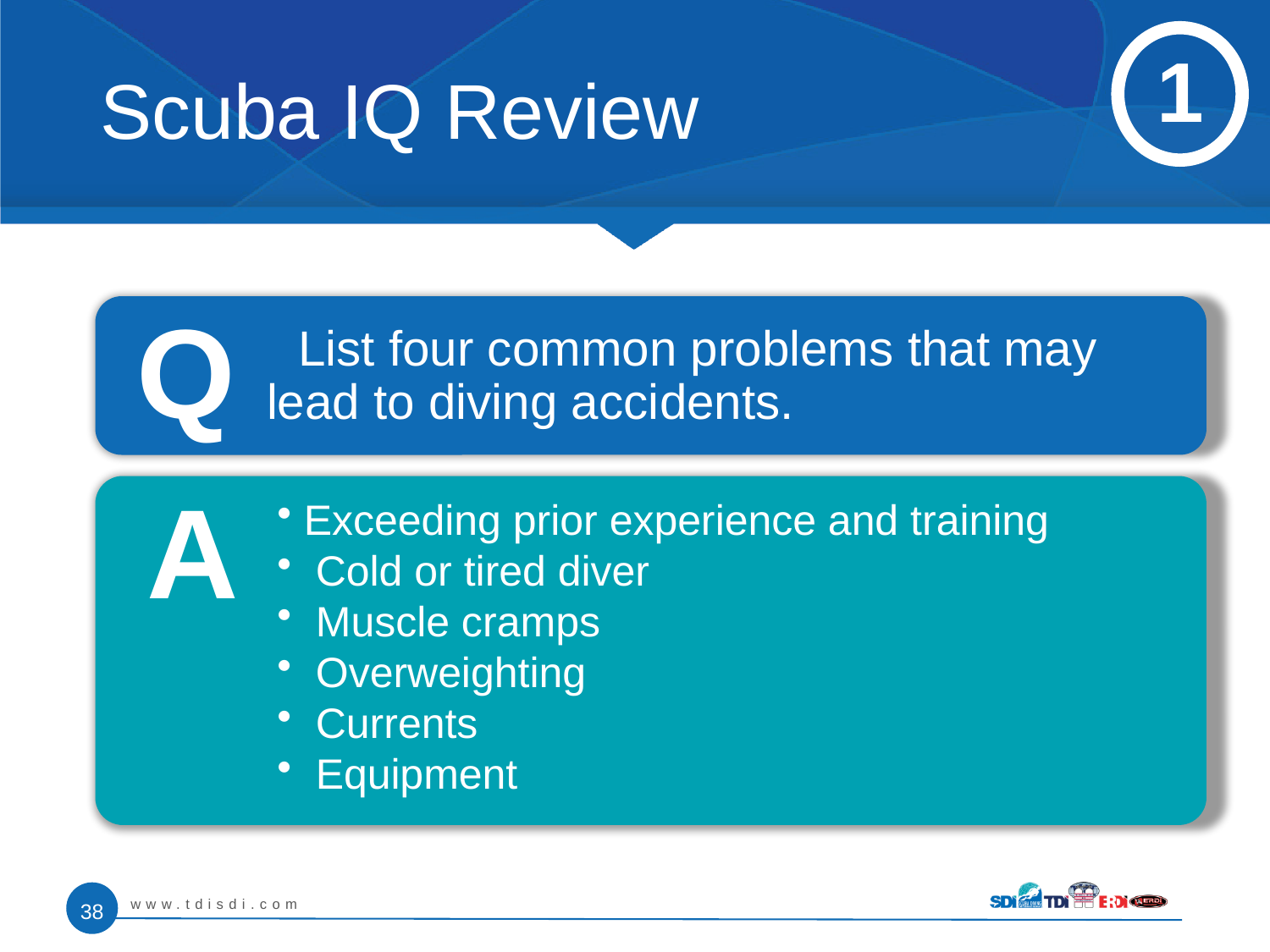

# Scuba IQ Review
1
Q

        List four common problems that may lead to diving accidents.
A

 Exceeding prior experience and training
  Cold or tired diver
  Muscle cramps
  Overweighting
  Currents
  Equipment
www.tdisdi.com
38